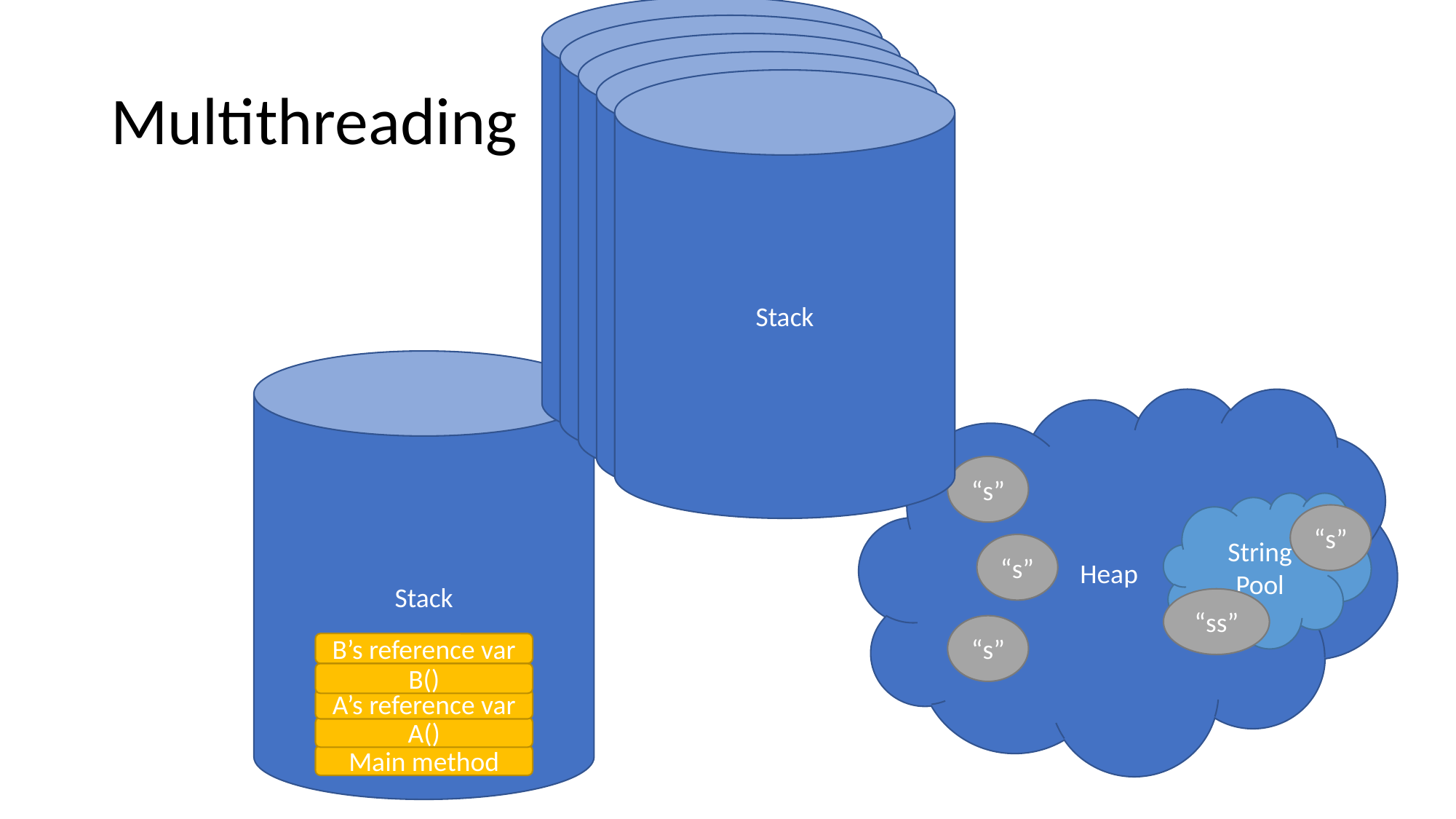

Stack
Stack
Stack
# Multithreading
Stack
Stack
Stack
Heap
“s”
String Pool
“s”
“s”
“ss”
“s”
B’s reference var
B()
A’s reference var
A()
Main method